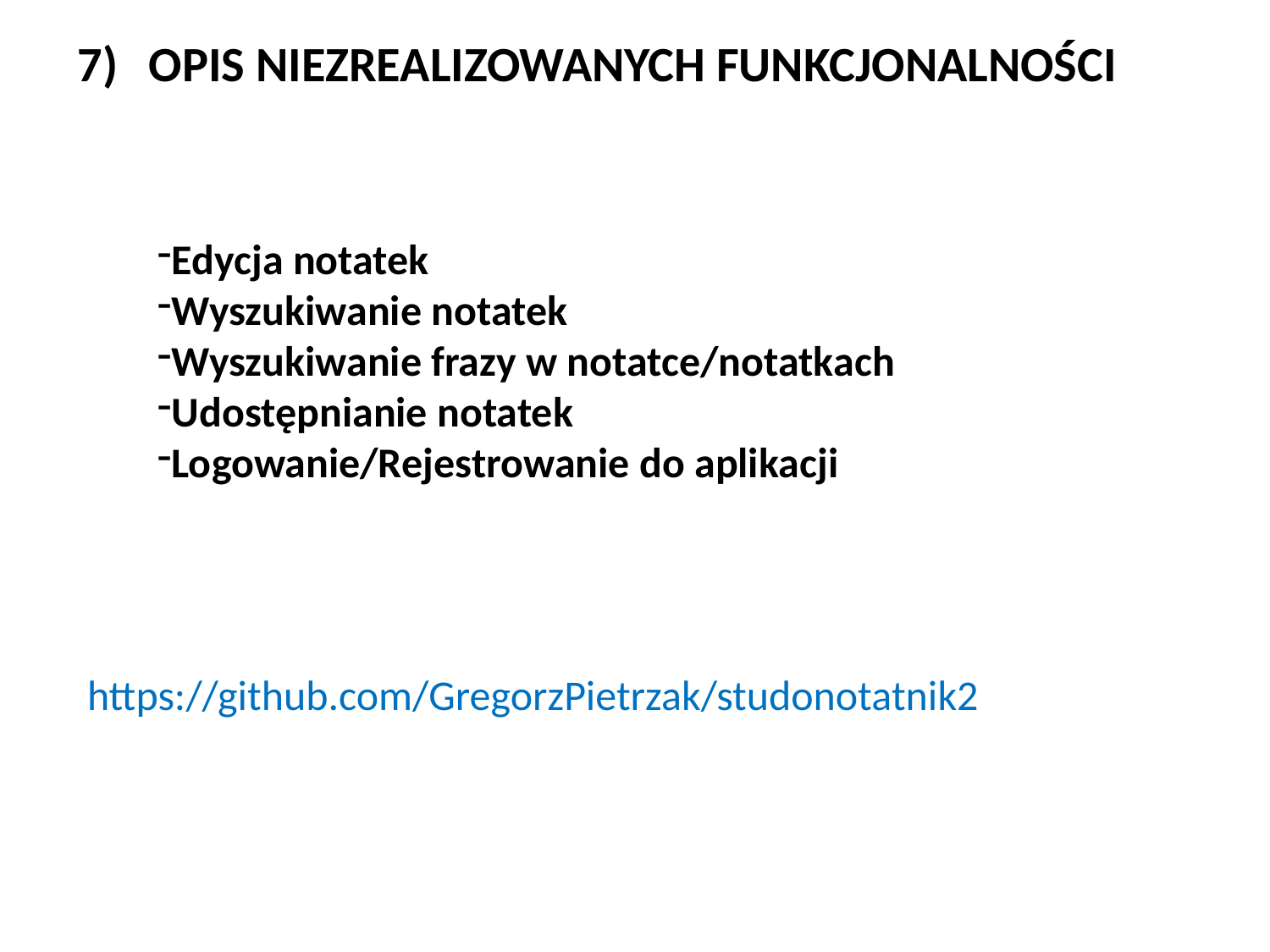

OPIS NIEZREALIZOWANYCH FUNKCJONALNOŚCI

Edycja notatek
Wyszukiwanie notatek
Wyszukiwanie frazy w notatce/notatkach
Udostępnianie notatek
Logowanie/Rejestrowanie do aplikacji
https://github.com/GregorzPietrzak/studonotatnik2